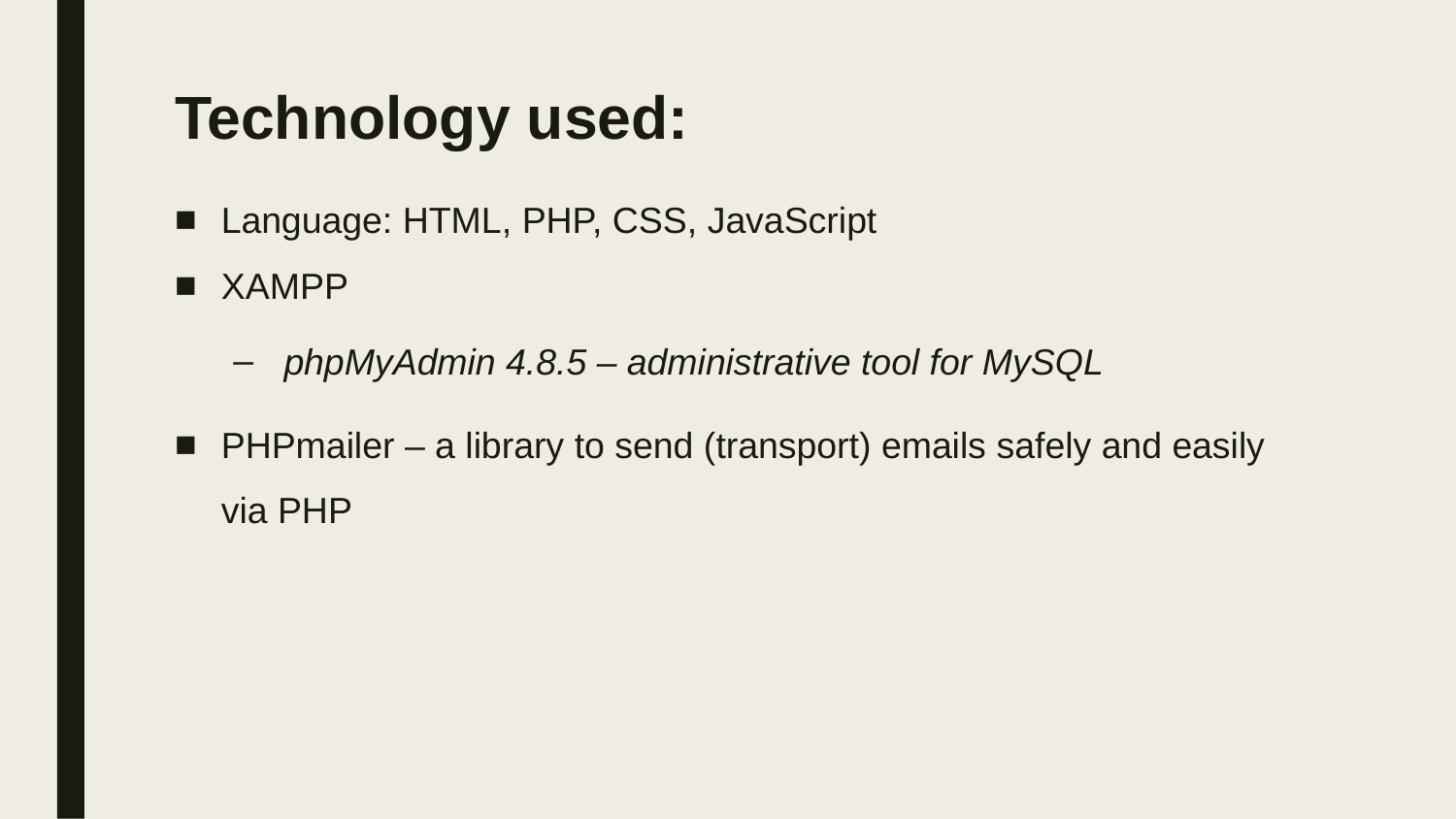

# Technology used:

Language: HTML, PHP, CSS, JavaScript
XAMPP
phpMyAdmin 4.8.5 – administrative tool for MySQL
PHPmailer – a library to send (transport) emails safely and easily via PHP